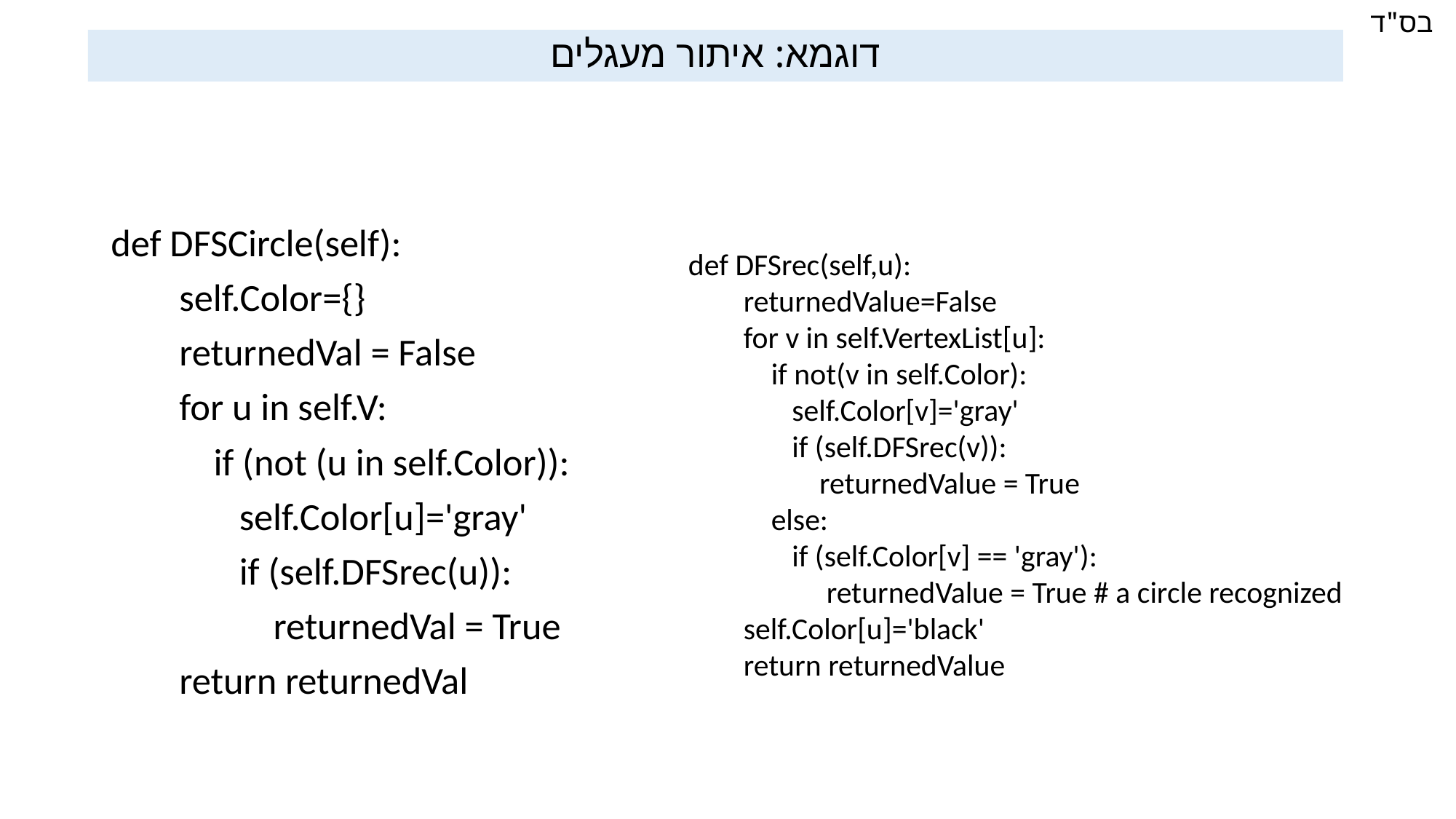

# דוגמא: איתור מעגלים
def DFSCircle(self):
        self.Color={}
        returnedVal = False
        for u in self.V:
            if (not (u in self.Color)):
               self.Color[u]='gray'
               if (self.DFSrec(u)):
                   returnedVal = True
        return returnedVal
def DFSrec(self,u):
        returnedValue=False
        for v in self.VertexList[u]:
            if not(v in self.Color):
               self.Color[v]='gray'
               if (self.DFSrec(v)):
                   returnedValue = True
            else:
               if (self.Color[v] == 'gray'):
                    returnedValue = True # a circle recognized
        self.Color[u]='black'
        return returnedValue